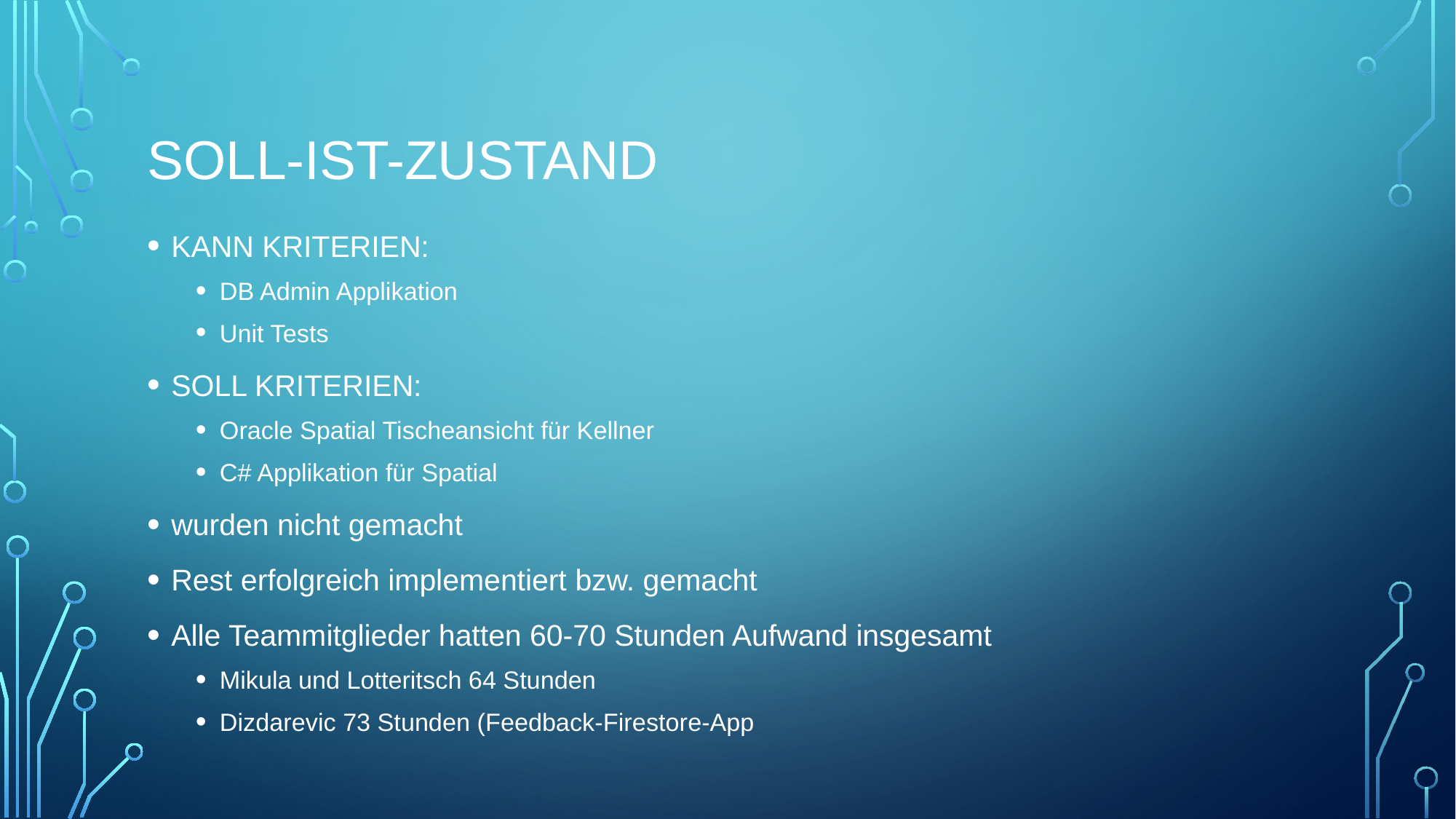

# Soll-Ist-Zustand
KANN KRITERIEN:
DB Admin Applikation
Unit Tests
SOLL KRITERIEN:
Oracle Spatial Tischeansicht für Kellner
C# Applikation für Spatial
wurden nicht gemacht
Rest erfolgreich implementiert bzw. gemacht
Alle Teammitglieder hatten 60-70 Stunden Aufwand insgesamt
Mikula und Lotteritsch 64 Stunden
Dizdarevic 73 Stunden (Feedback-Firestore-App